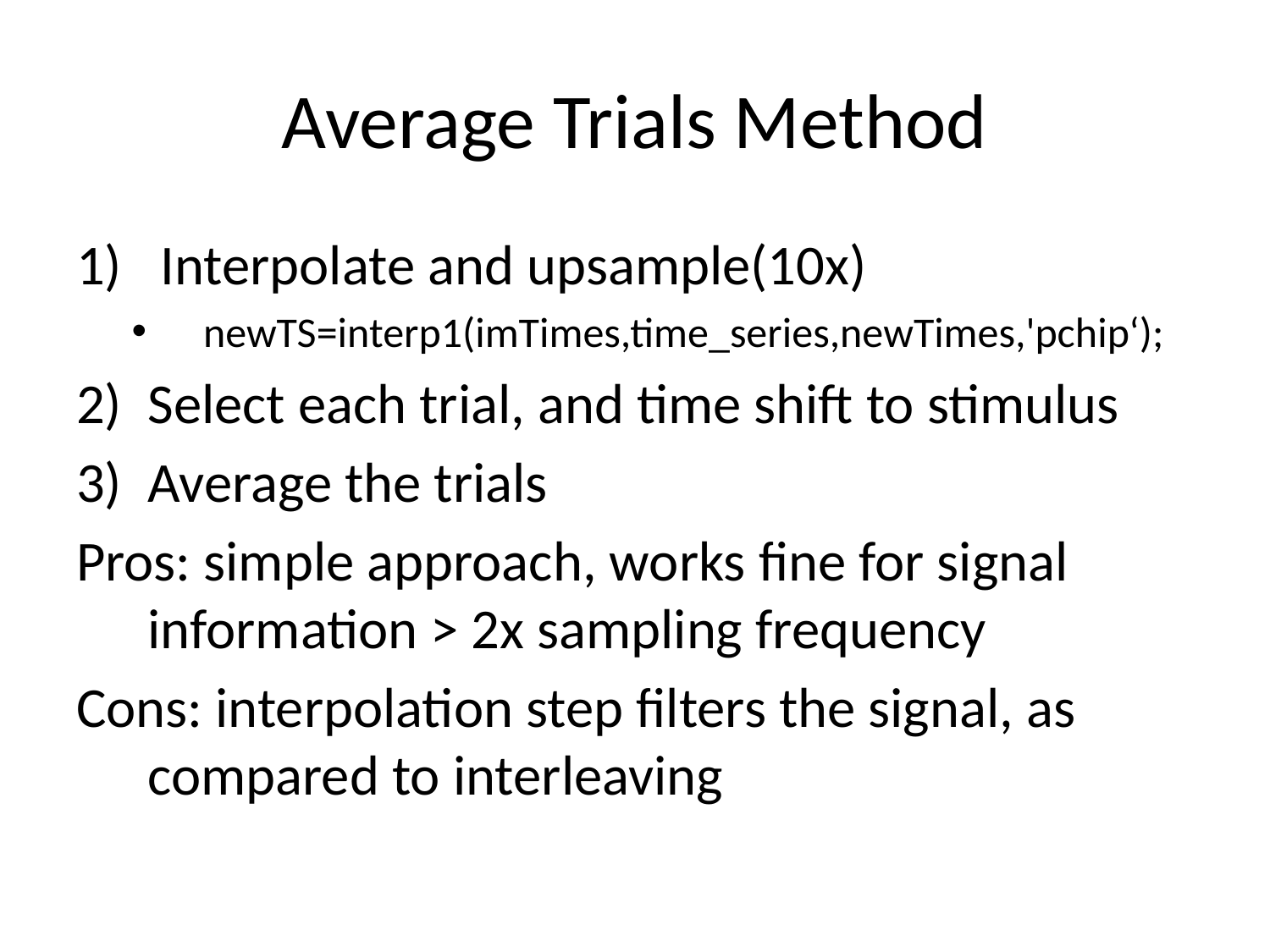

# Average Trials Method
 Interpolate and upsample(10x)
newTS=interp1(imTimes,time_series,newTimes,'pchip‘);
Select each trial, and time shift to stimulus
Average the trials
Pros: simple approach, works fine for signal information > 2x sampling frequency
Cons: interpolation step filters the signal, as compared to interleaving